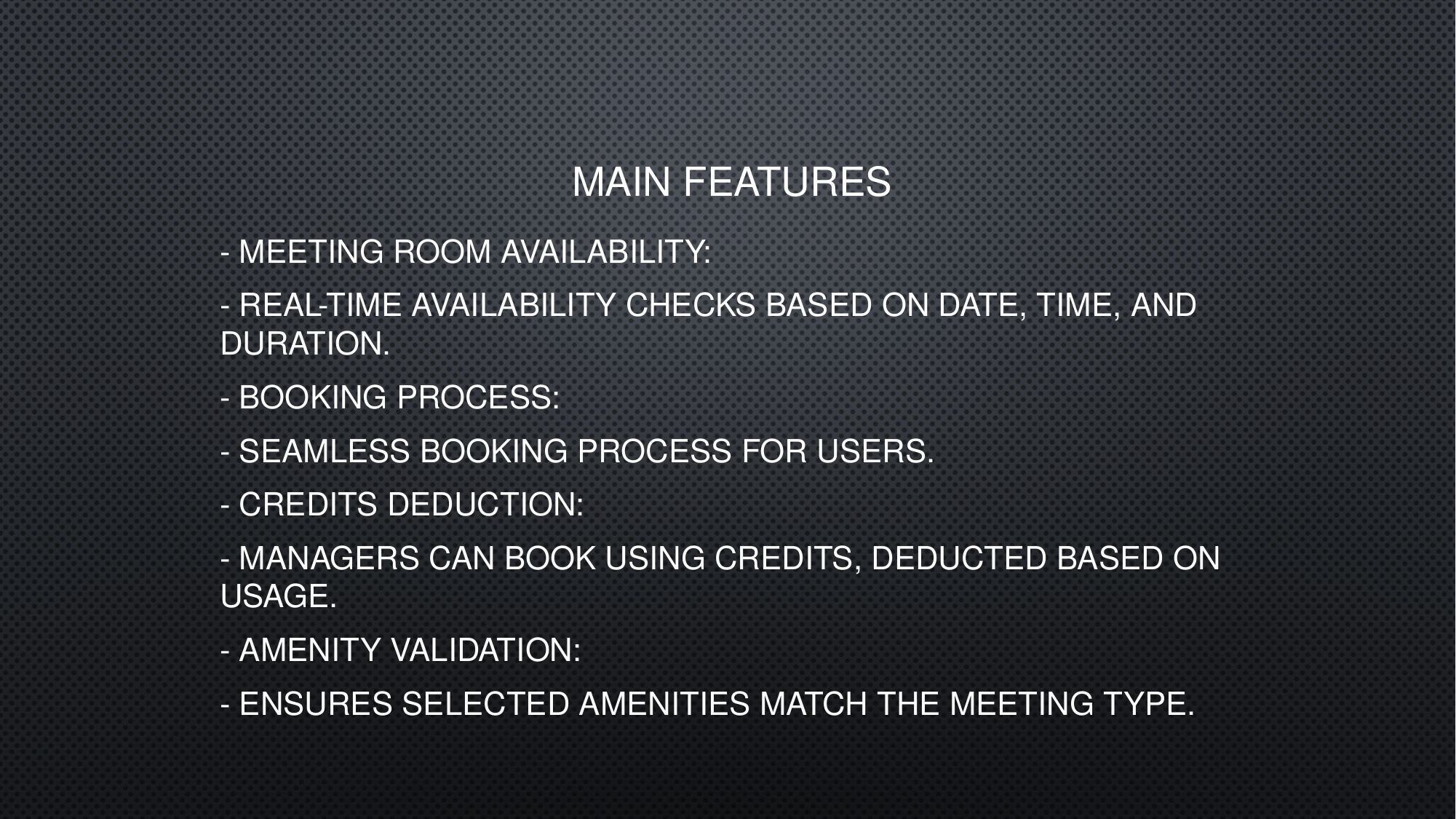

# Main Features
- Meeting Room Availability:
- Real-time availability checks based on date, time, and duration.
- Booking Process:
- Seamless booking process for users.
- Credits Deduction:
- Managers can book using credits, deducted based on usage.
- Amenity Validation:
- Ensures selected amenities match the meeting type.